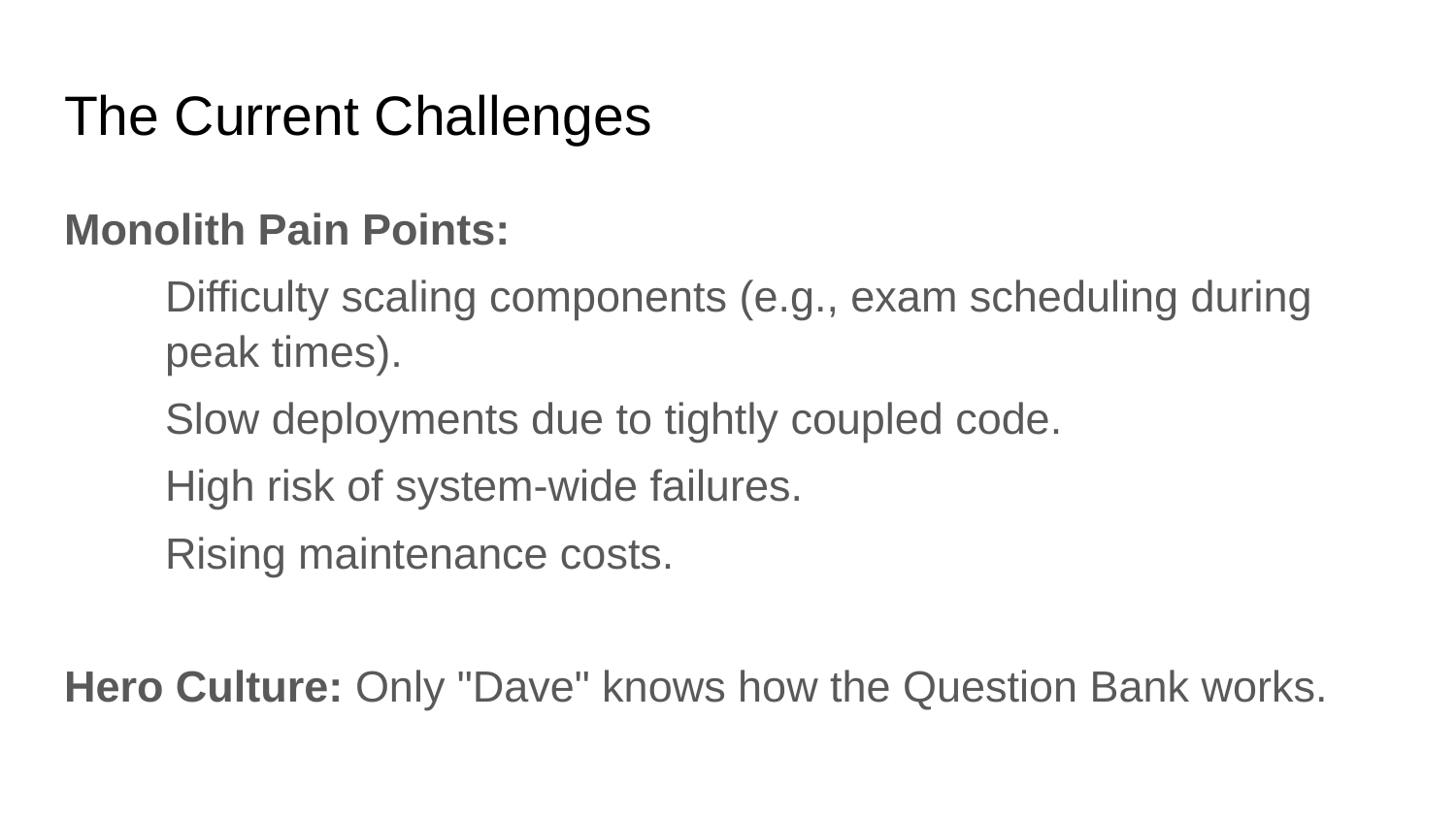

# The Current Challenges
Monolith Pain Points:
Difficulty scaling components (e.g., exam scheduling during peak times).
Slow deployments due to tightly coupled code.
High risk of system-wide failures.
Rising maintenance costs.

Hero Culture: Only "Dave" knows how the Question Bank works.